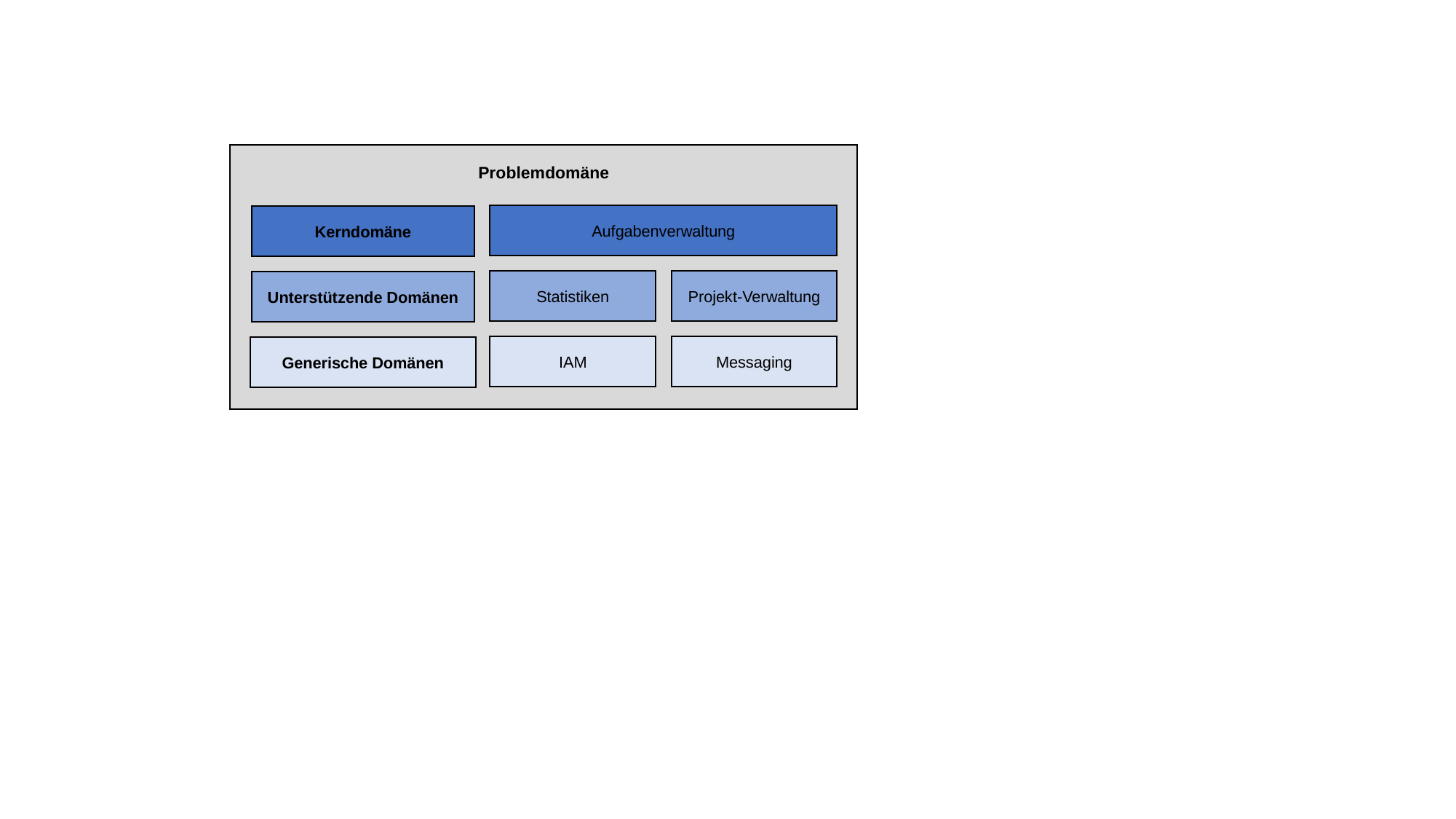

Problemdomäne
Aufgabenverwaltung
Kerndomäne
Statistiken
Projekt-Verwaltung
Unterstützende Domänen
IAM
Messaging
Generische Domänen